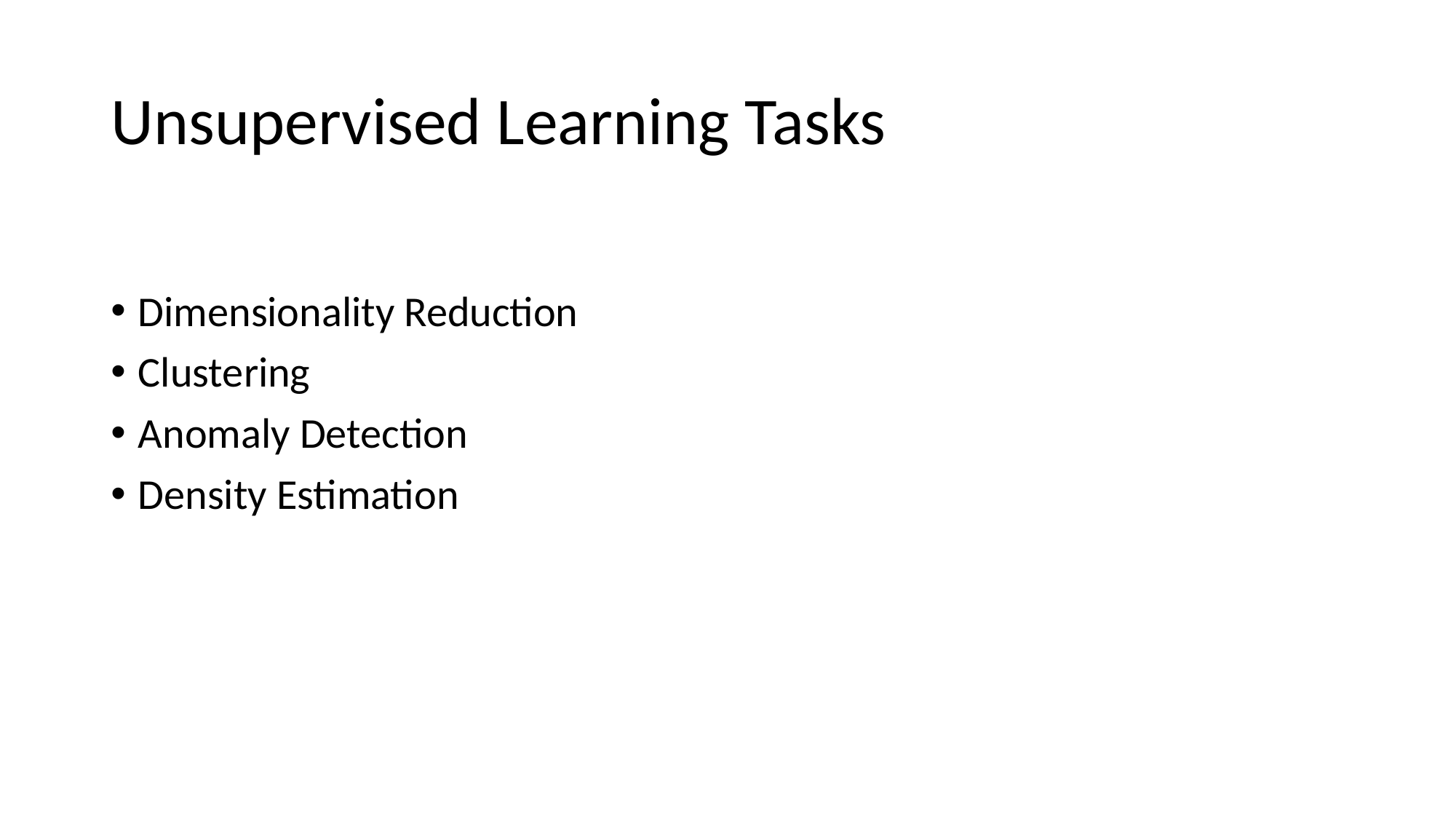

# Unsupervised Learning Tasks

Dimensionality Reduction
Clustering
Anomaly Detection
Density Estimation